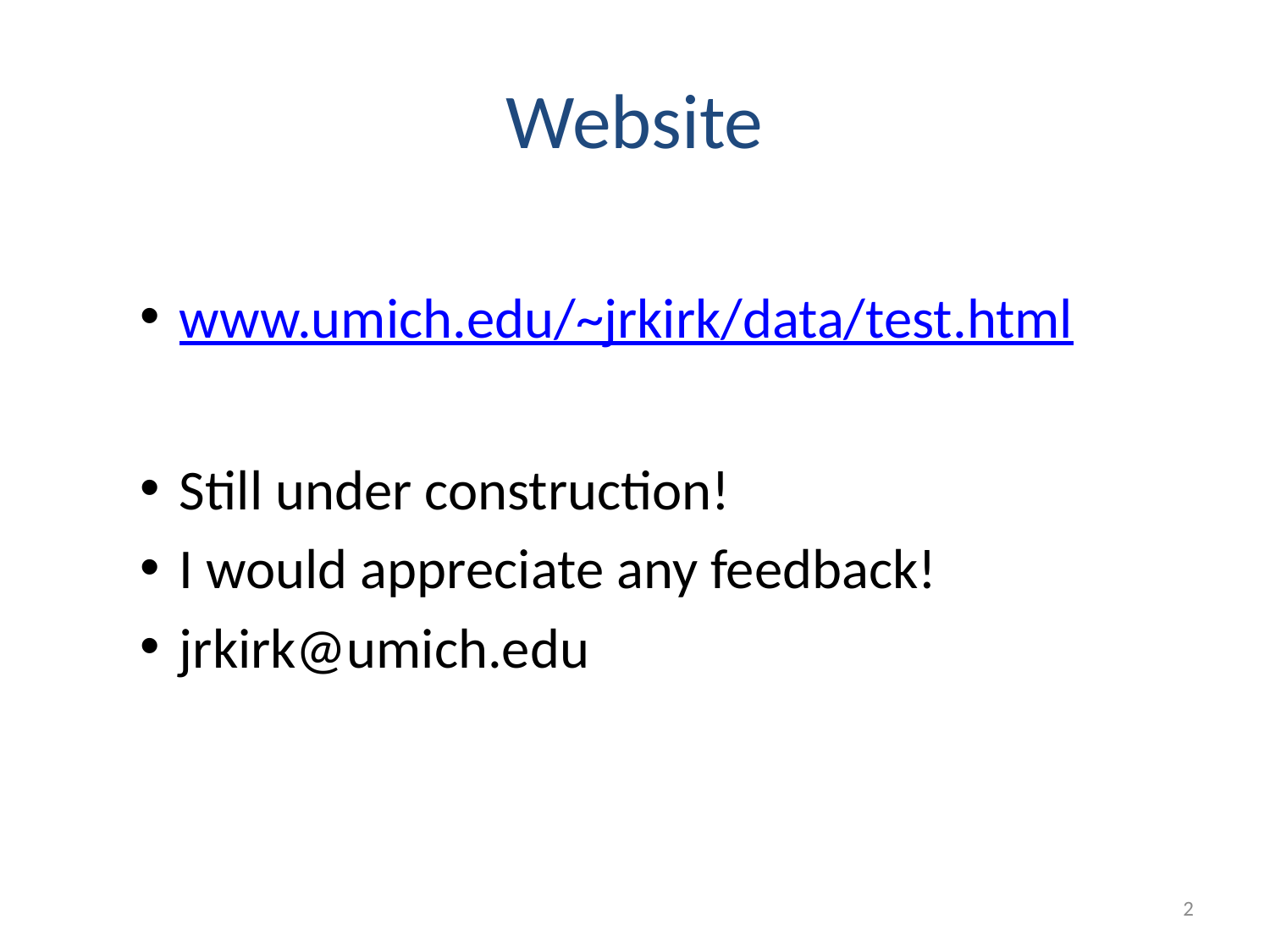

# Website
www.umich.edu/~jrkirk/data/test.html

Still under construction!
I would appreciate any feedback!
jrkirk@umich.edu

2